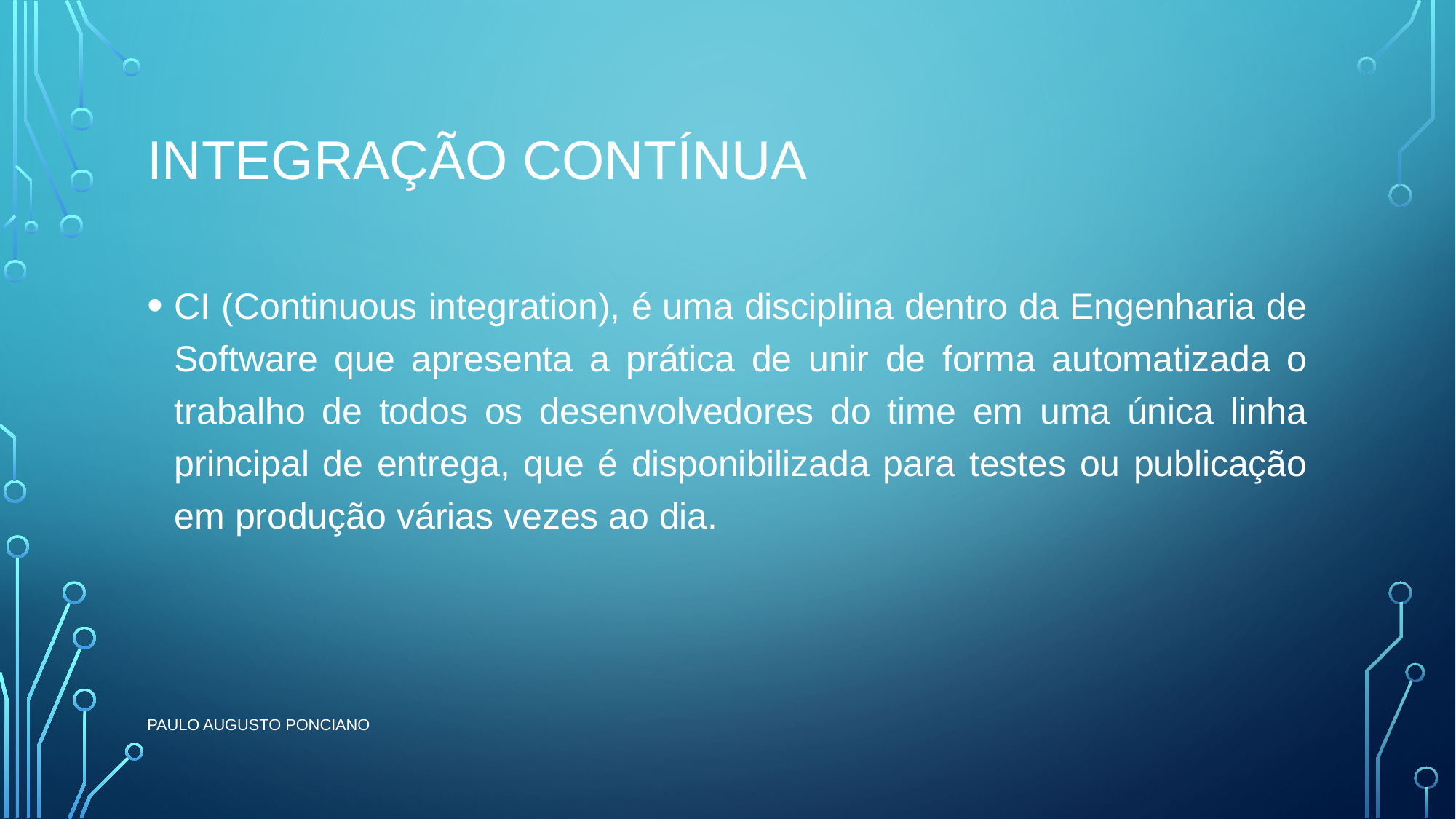

# Integração contínua
CI (Continuous integration), é uma disciplina dentro da Engenharia de Software que apresenta a prática de unir de forma automatizada o trabalho de todos os desenvolvedores do time em uma única linha principal de entrega, que é disponibilizada para testes ou publicação em produção várias vezes ao dia.
Paulo Augusto ponciano